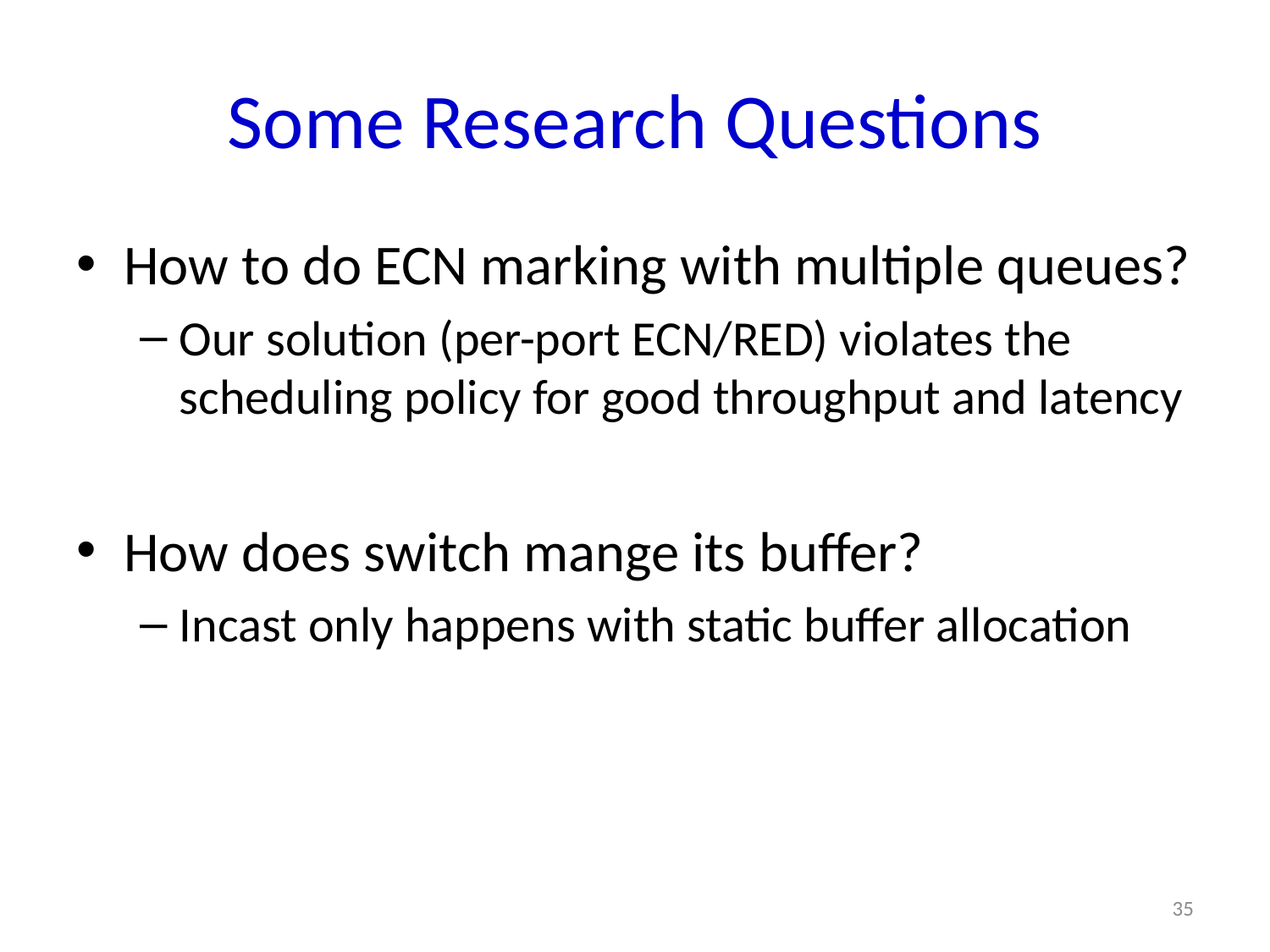

# Some Research Questions
How to do ECN marking with multiple queues?
Our solution (per-port ECN/RED) violates the scheduling policy for good throughput and latency

How does switch mange its buffer?
Incast only happens with static buffer allocation

35